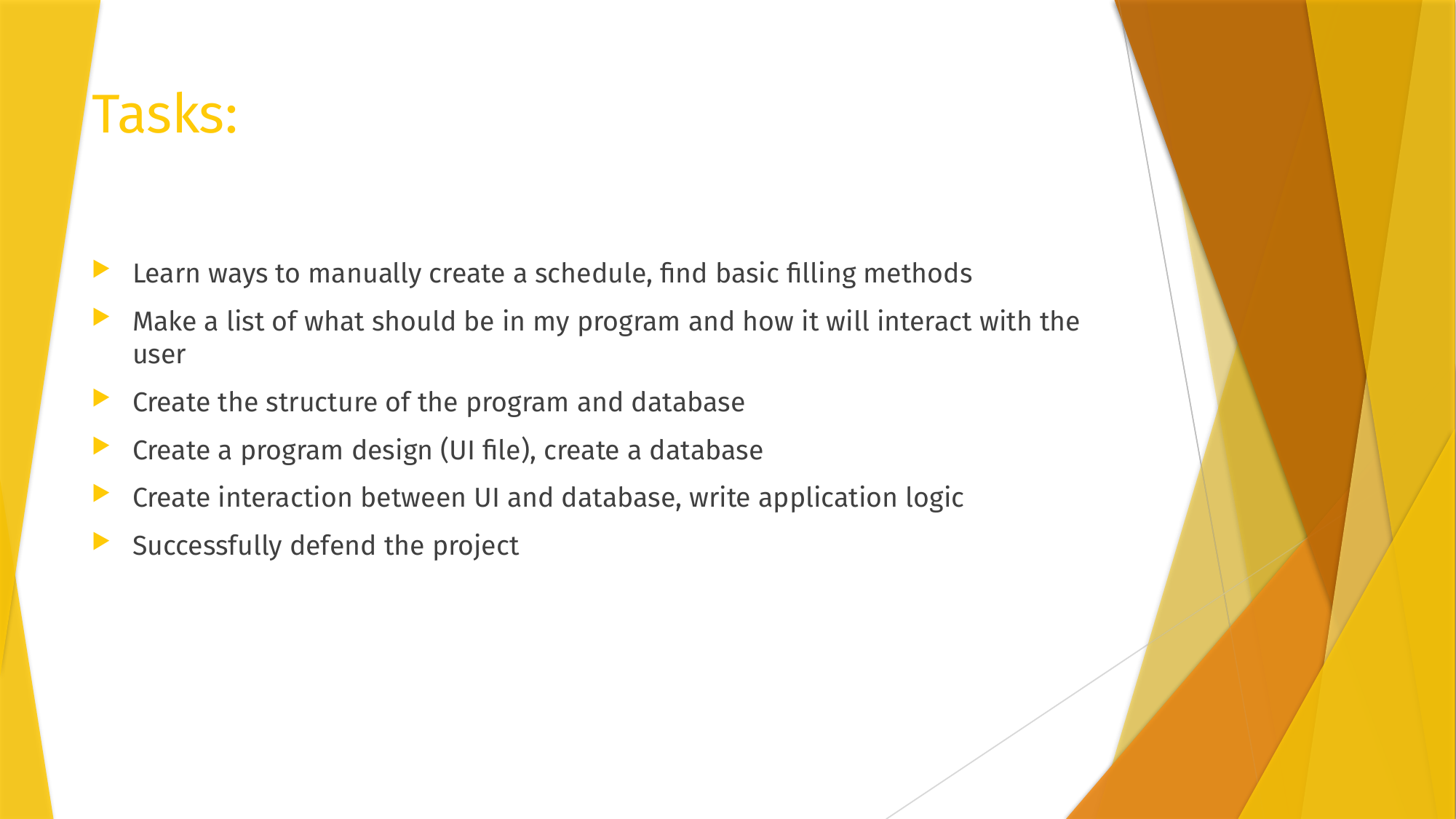

# Tasks:
Learn ways to manually create a schedule, find basic filling methods
Make a list of what should be in my program and how it will interact with the user
Create the structure of the program and database
Create a program design (UI file), create a database
Create interaction between UI and database, write application logic
Successfully defend the project